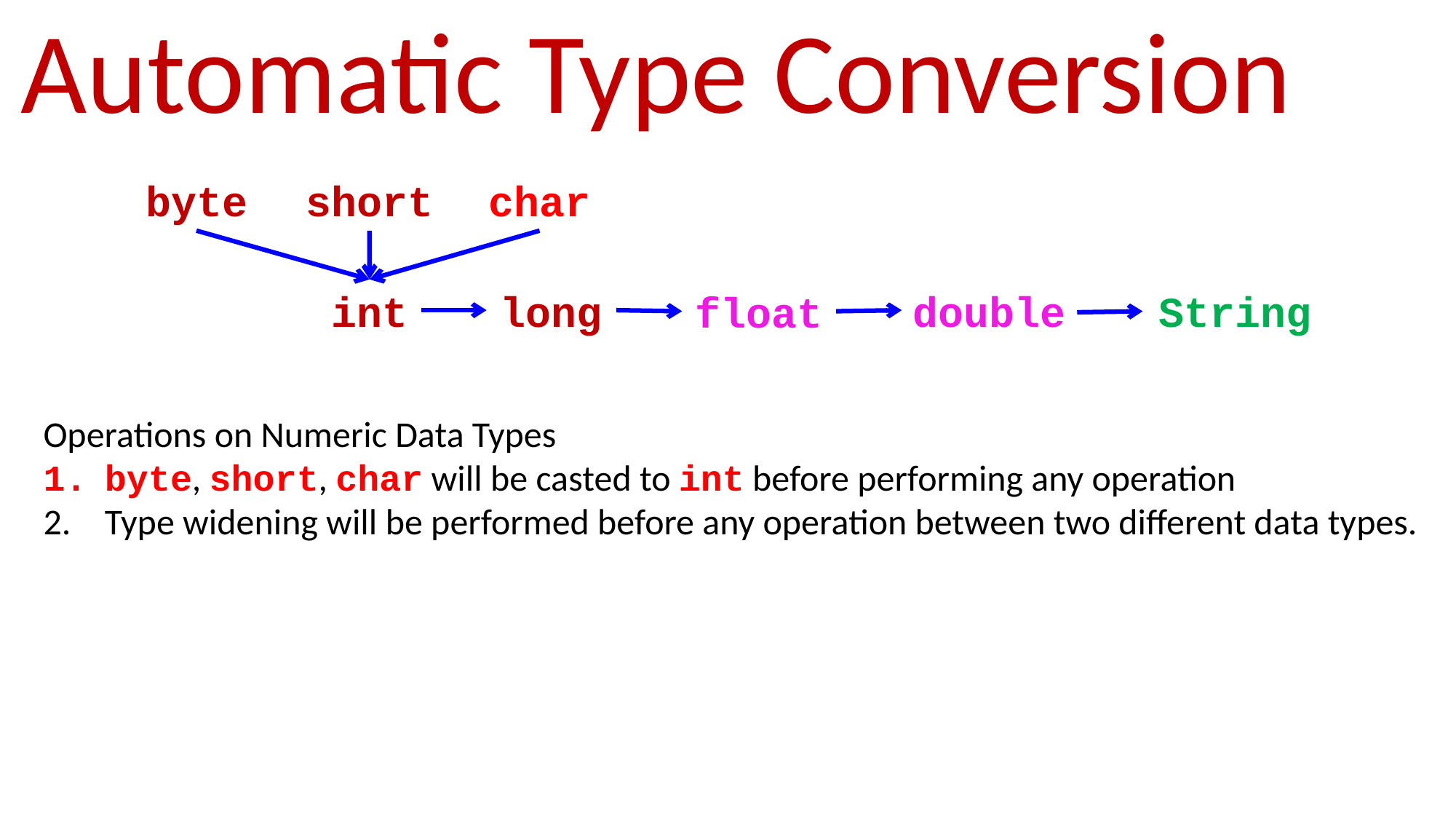

Automatic Type Conversion
byte
short
char
int
long
double
String
float
Operations on Numeric Data Types
byte, short, char will be casted to int before performing any operation
Type widening will be performed before any operation between two different data types.